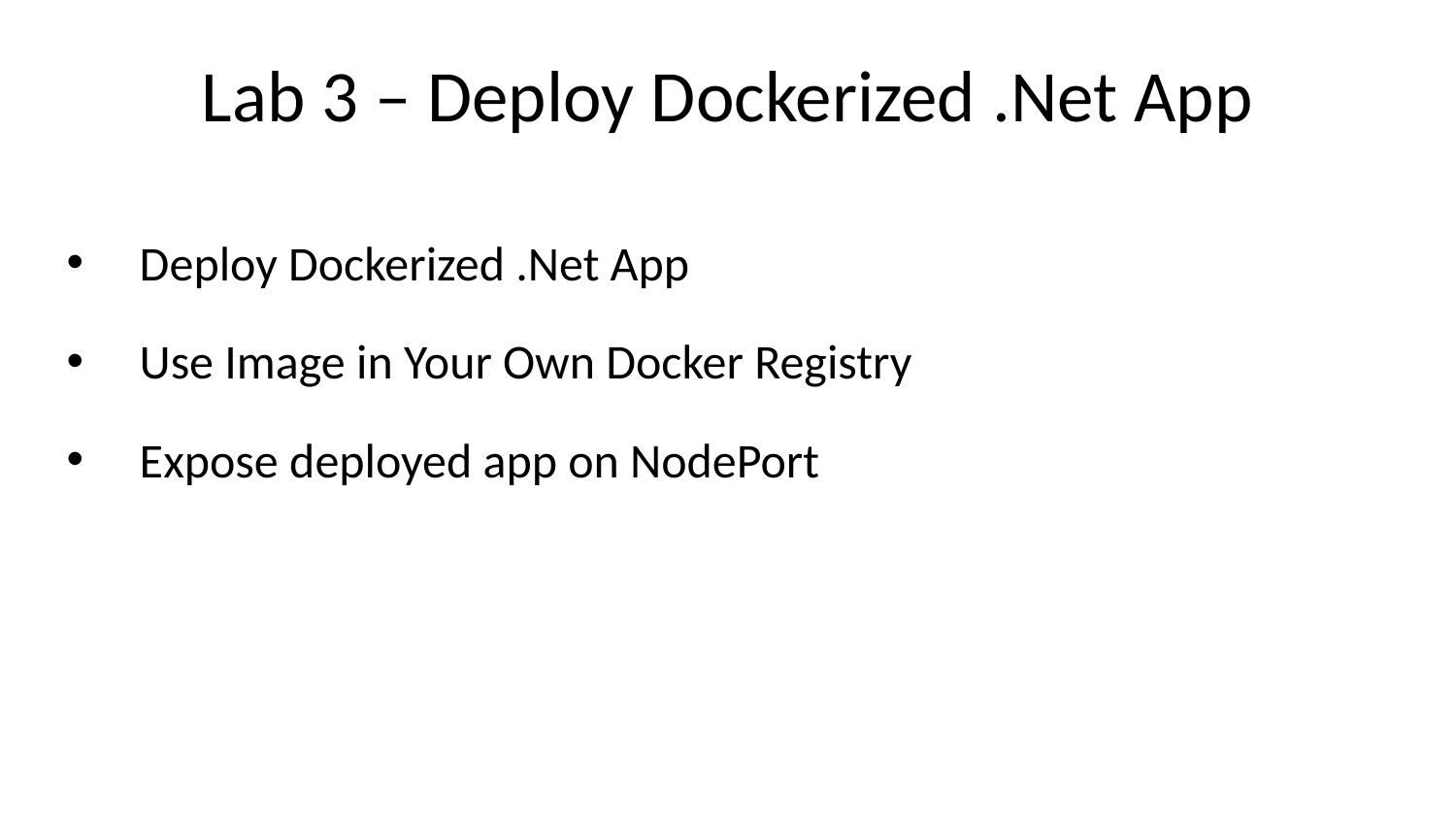

# Lab 3 – Deploy Dockerized .Net App
Deploy Dockerized .Net App
Use Image in Your Own Docker Registry
Expose deployed app on NodePort